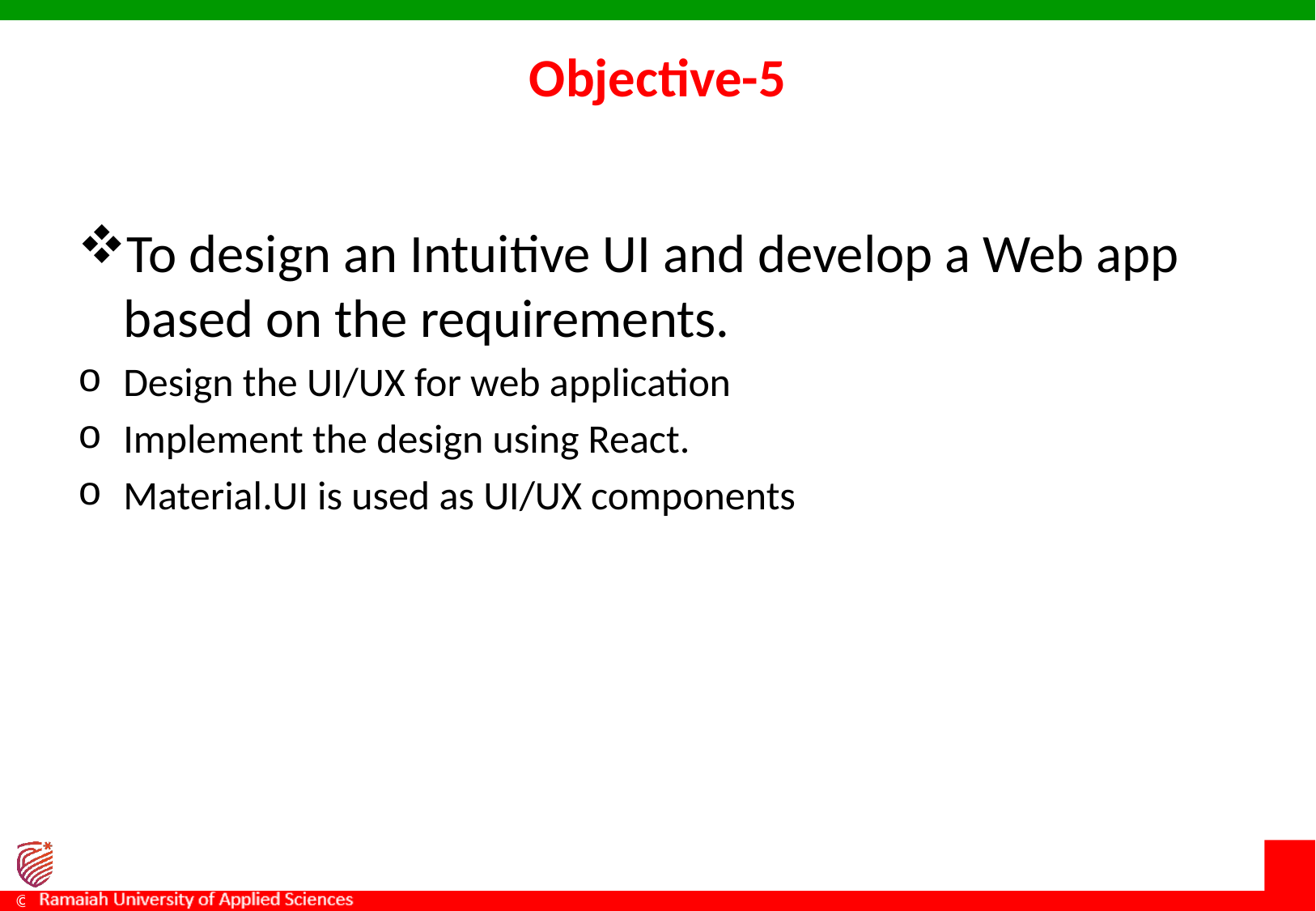

# Objective-5
To design an Intuitive UI and develop a Web app based on the requirements.
Design the UI/UX for web application
Implement the design using React.
Material.UI is used as UI/UX components